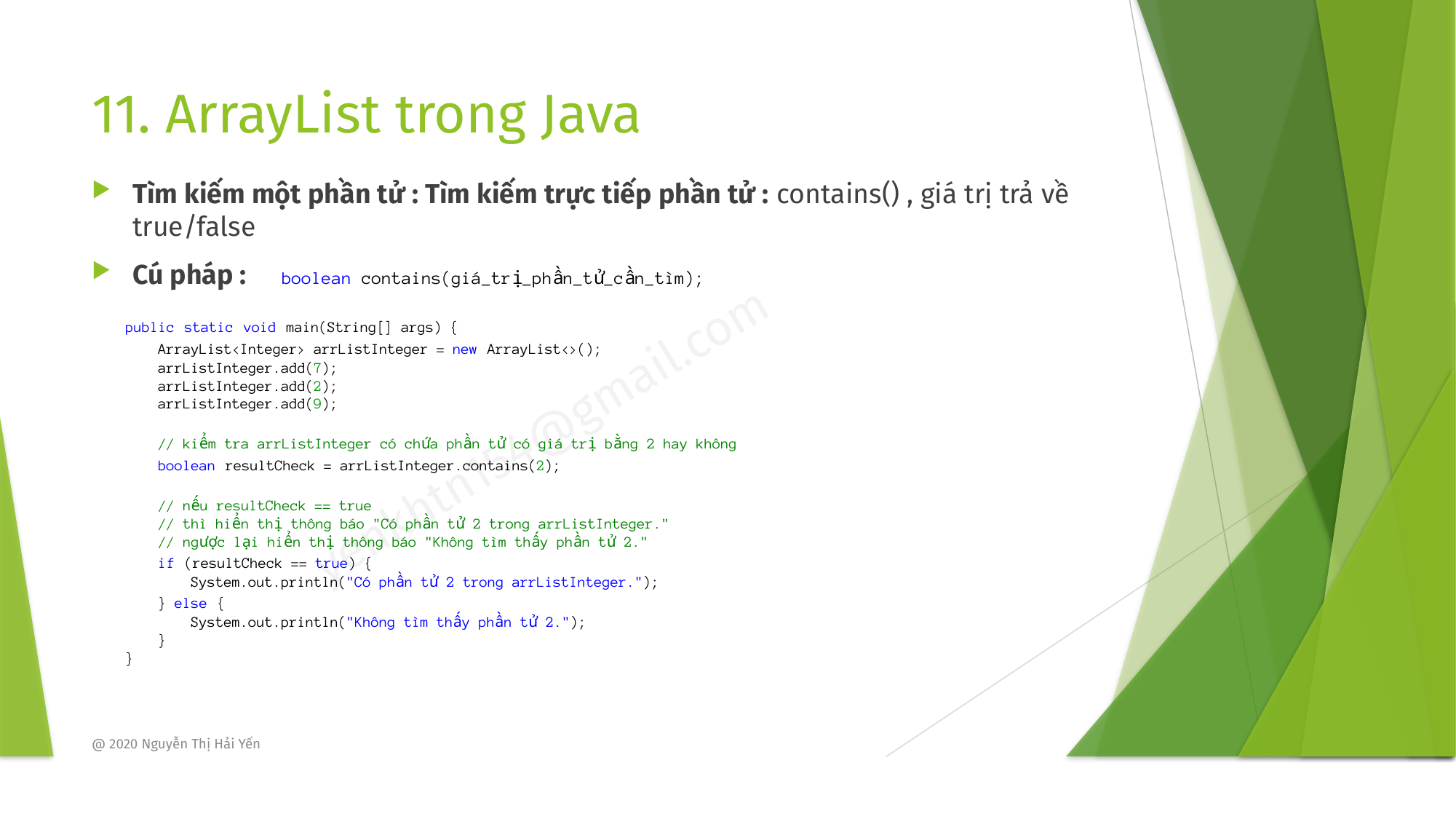

# 11. ArrayList trong Java
Tìm kiếm một phần tử : Tìm kiếm trực tiếp phần tử : contains() , giá trị trả về true/false
Cú pháp :

boolean contains(giá_trị_phần_tử_cần_tìm);
public static void main(String[] args) {
    ArrayList<Integer> arrListInteger = new ArrayList<>();
    arrListInteger.add(7);
    arrListInteger.add(2);
    arrListInteger.add(9);

    // kiểm tra arrListInteger có chứa phần tử có giá trị bằng 2 hay không
    boolean resultCheck = arrListInteger.contains(2);

    // nếu resultCheck == true
    // thì hiển thị thông báo "Có phần tử 2 trong arrListInteger."
    // ngược lại hiển thị thông báo "Không tìm thấy phần tử 2."
    if (resultCheck == true) {
        System.out.println("Có phần tử 2 trong arrListInteger.");
    } else {
        System.out.println("Không tìm thấy phần tử 2.");
    }
}
@ 2020 Nguyễn Thị Hải Yến